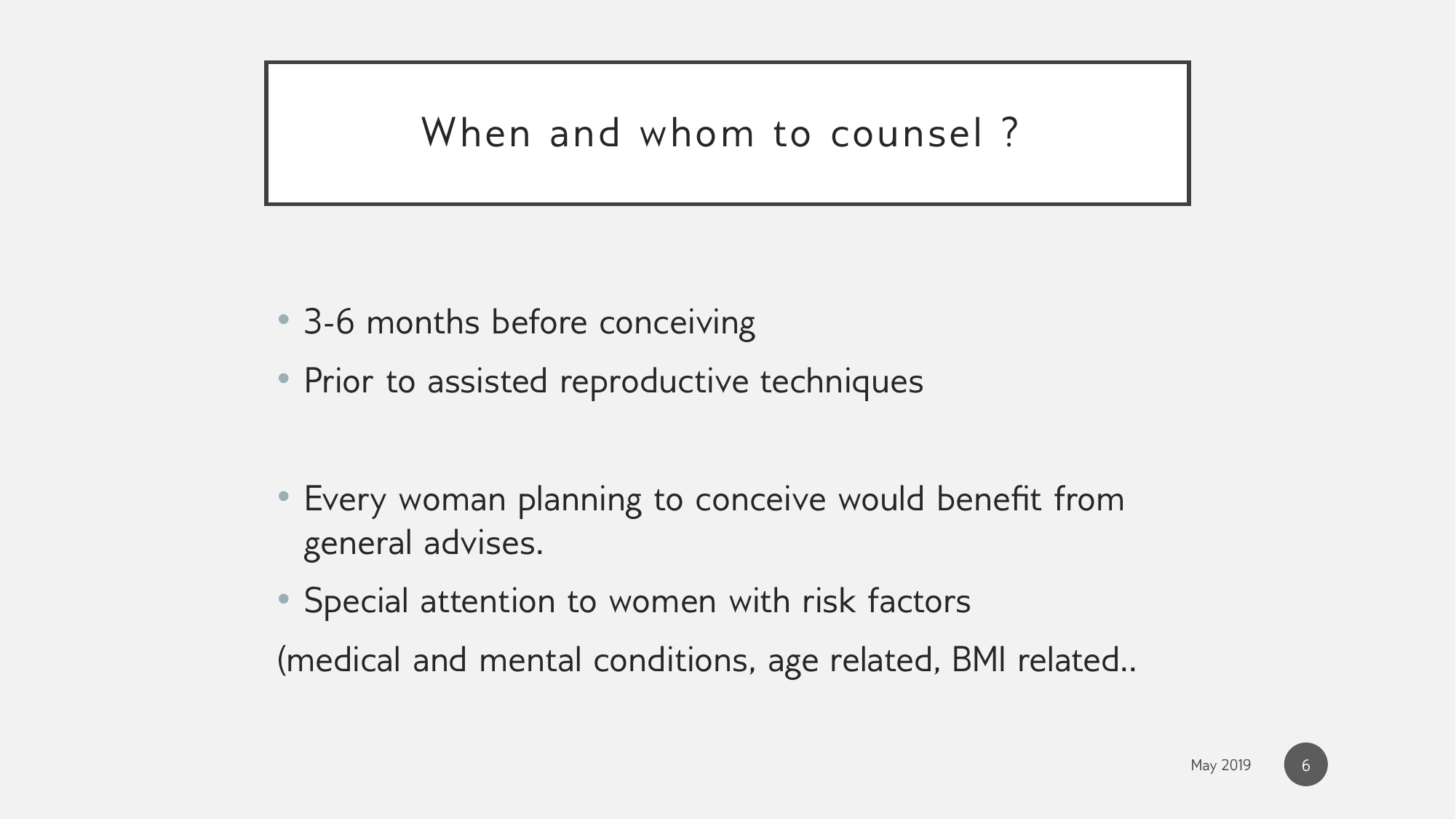

# When and whom to counsel ?

3-6 months before conceiving
Prior to assisted reproductive techniques

Every woman planning to conceive would benefit from general advises.
Special attention to women with risk factors
(medical and mental conditions, age related, BMI related..

6
May 2019